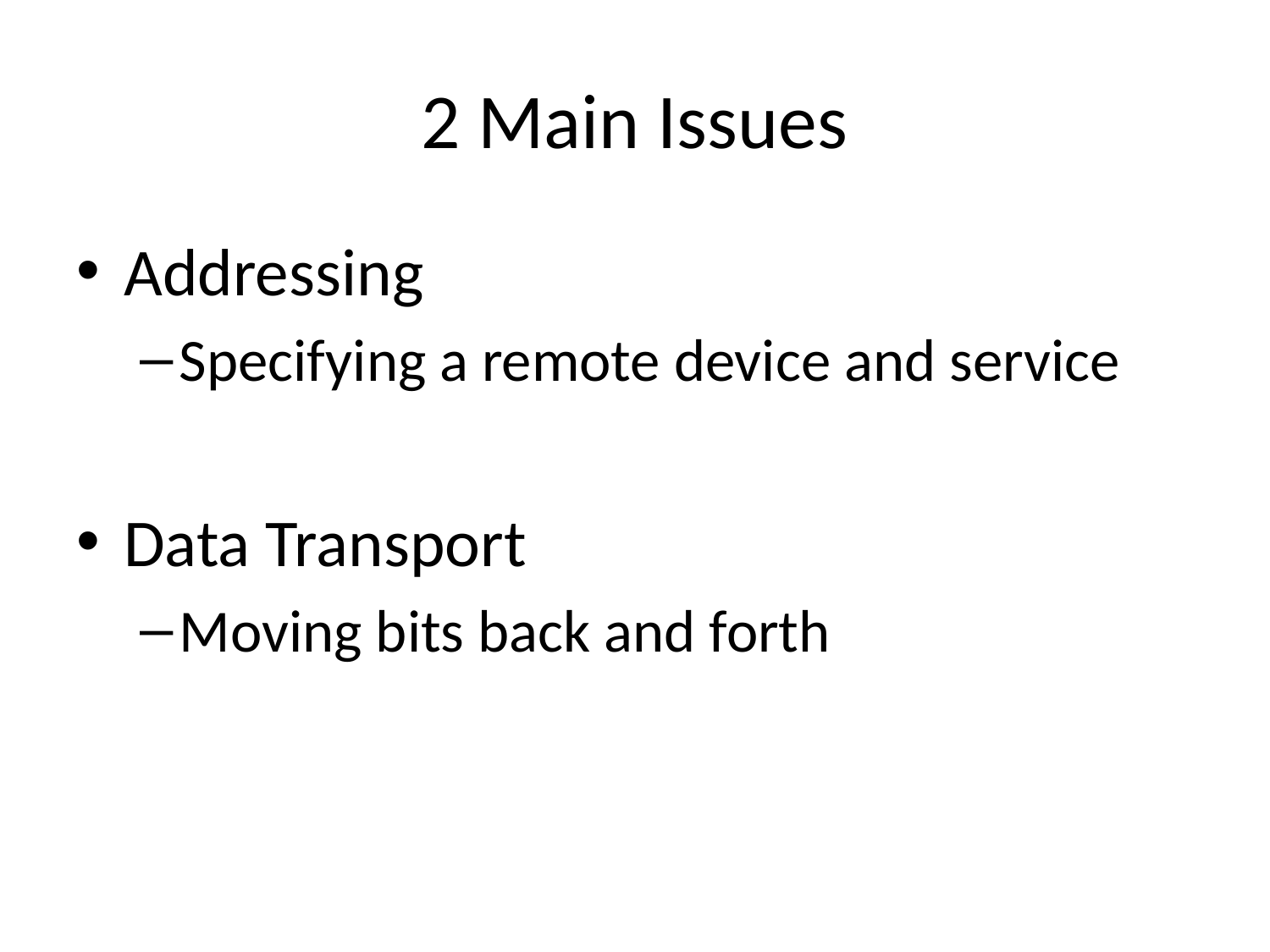

# 2 Main Issues
Addressing
Specifying a remote device and service

Data Transport
Moving bits back and forth